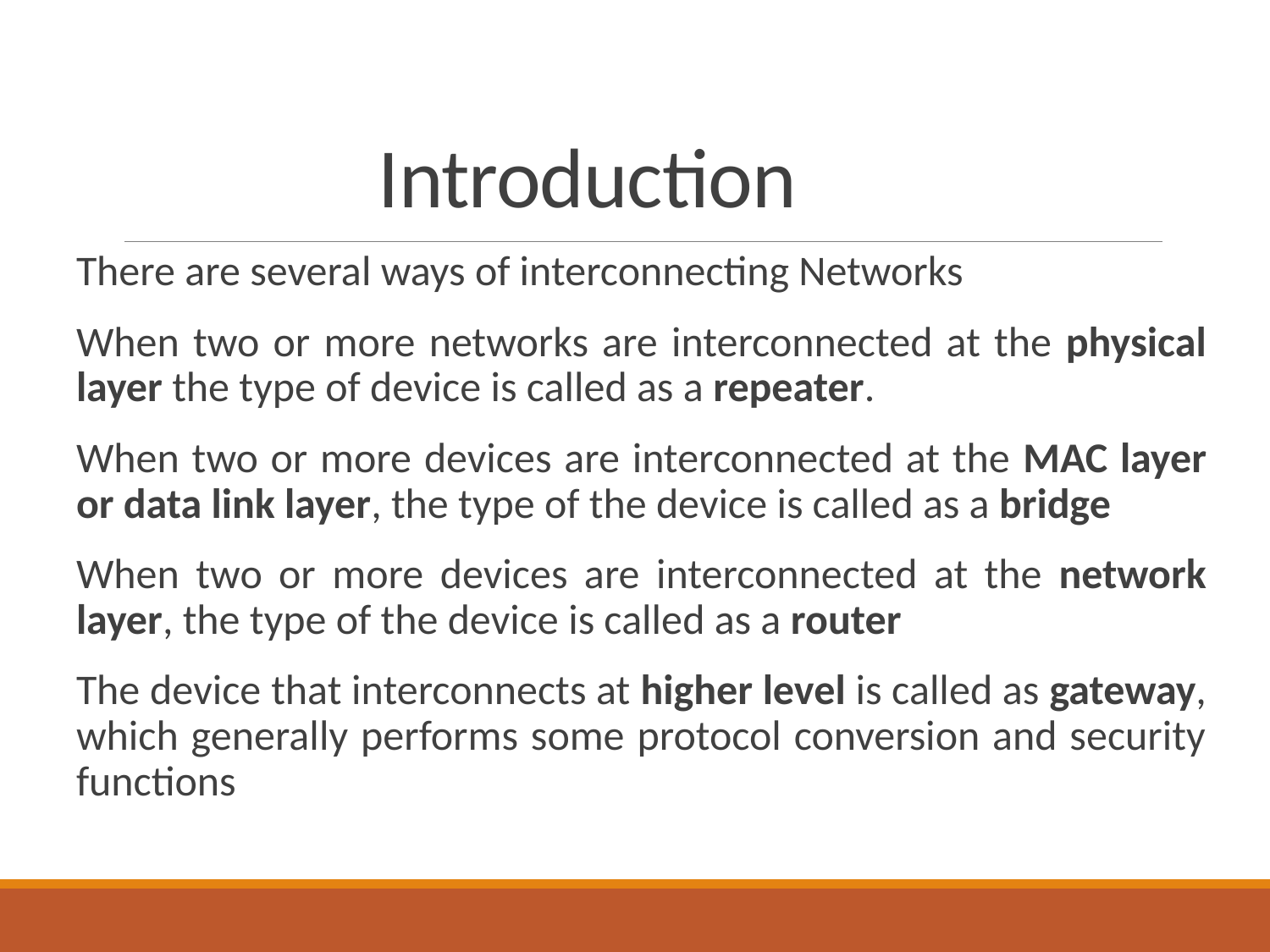

# Introduction
There are several ways of interconnecting Networks
When two or more networks are interconnected at the physical layer the type of device is called as a repeater.
When two or more devices are interconnected at the MAC layer or data link layer, the type of the device is called as a bridge
When two or more devices are interconnected at the network layer, the type of the device is called as a router
The device that interconnects at higher level is called as gateway, which generally performs some protocol conversion and security functions